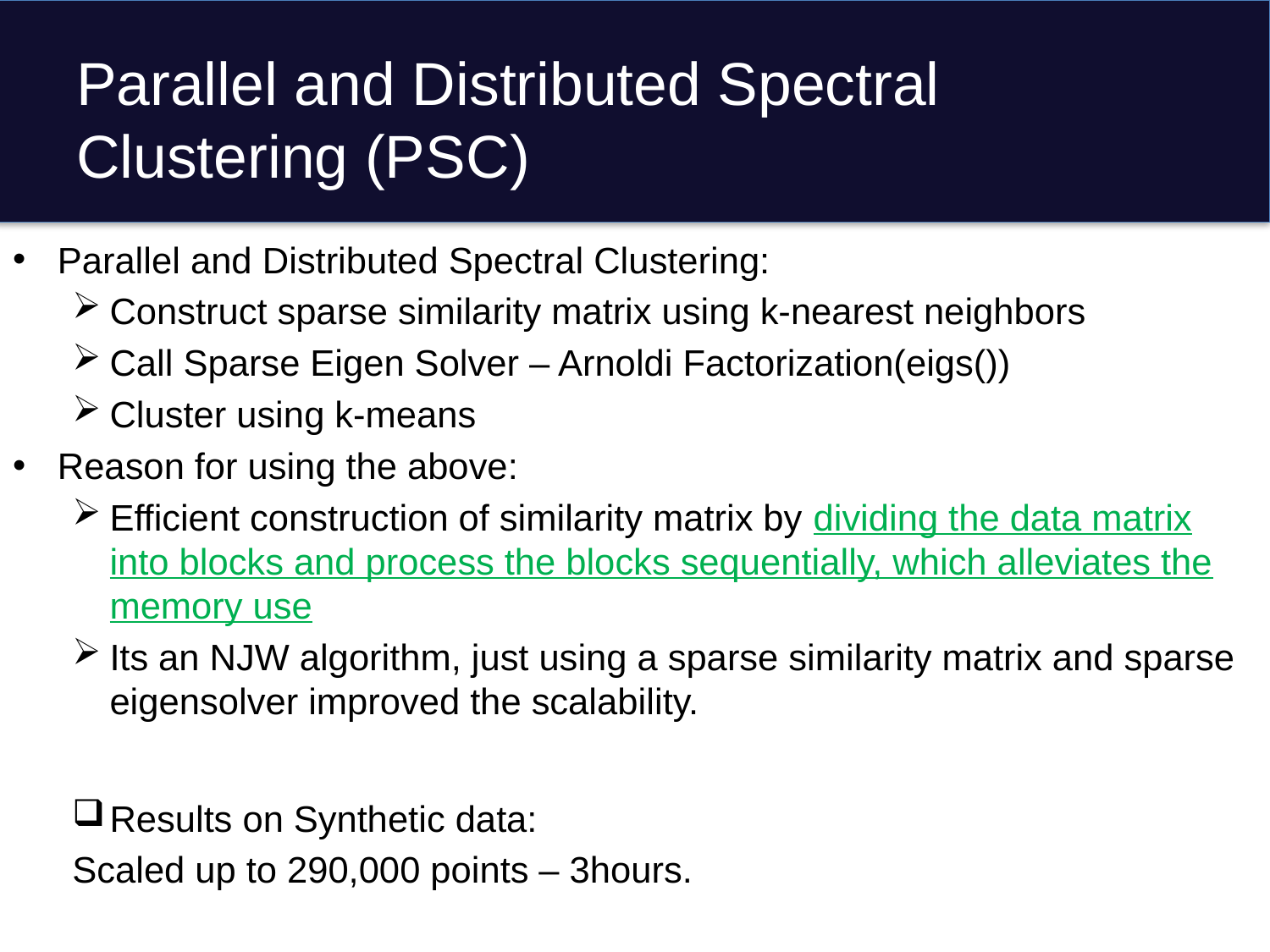

# Parallel and Distributed Spectral Clustering (PSC)
Parallel and Distributed Spectral Clustering:
Construct sparse similarity matrix using k-nearest neighbors
Call Sparse Eigen Solver – Arnoldi Factorization(eigs())
Cluster using k-means
Reason for using the above:
Efficient construction of similarity matrix by dividing the data matrix into blocks and process the blocks sequentially, which alleviates the memory use
Its an NJW algorithm, just using a sparse similarity matrix and sparse eigensolver improved the scalability.

Results on Synthetic data:
Scaled up to 290,000 points – 3hours.